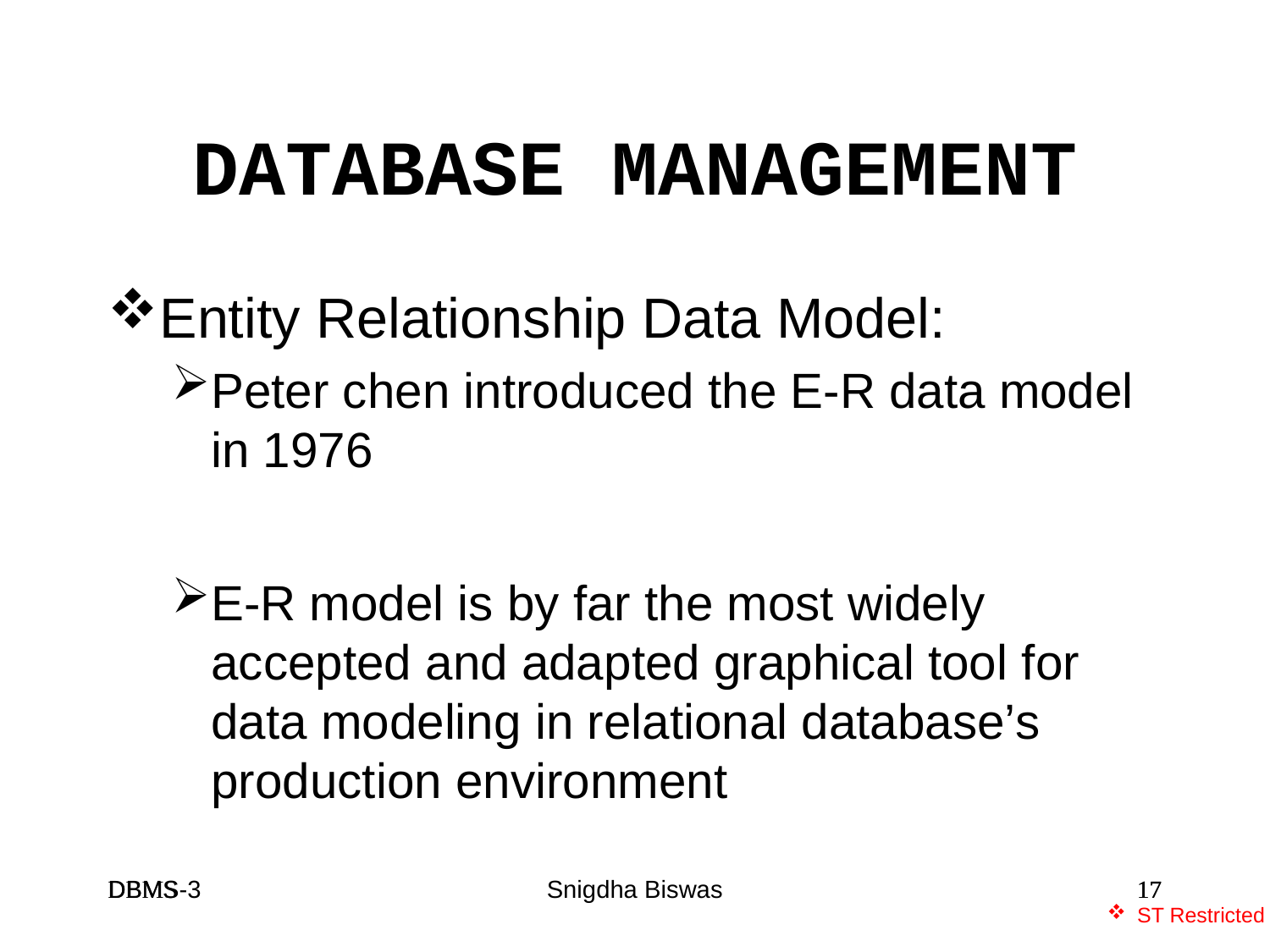

# DATABASE MANAGEMENT
Entity Relationship Data Model:
Peter chen introduced the E-R data model in 1976

E-R model is by far the most widely accepted and adapted graphical tool for data modeling in relational database’s production environment
DBMS-3
DBMS
Snigdha Biswas
17
17